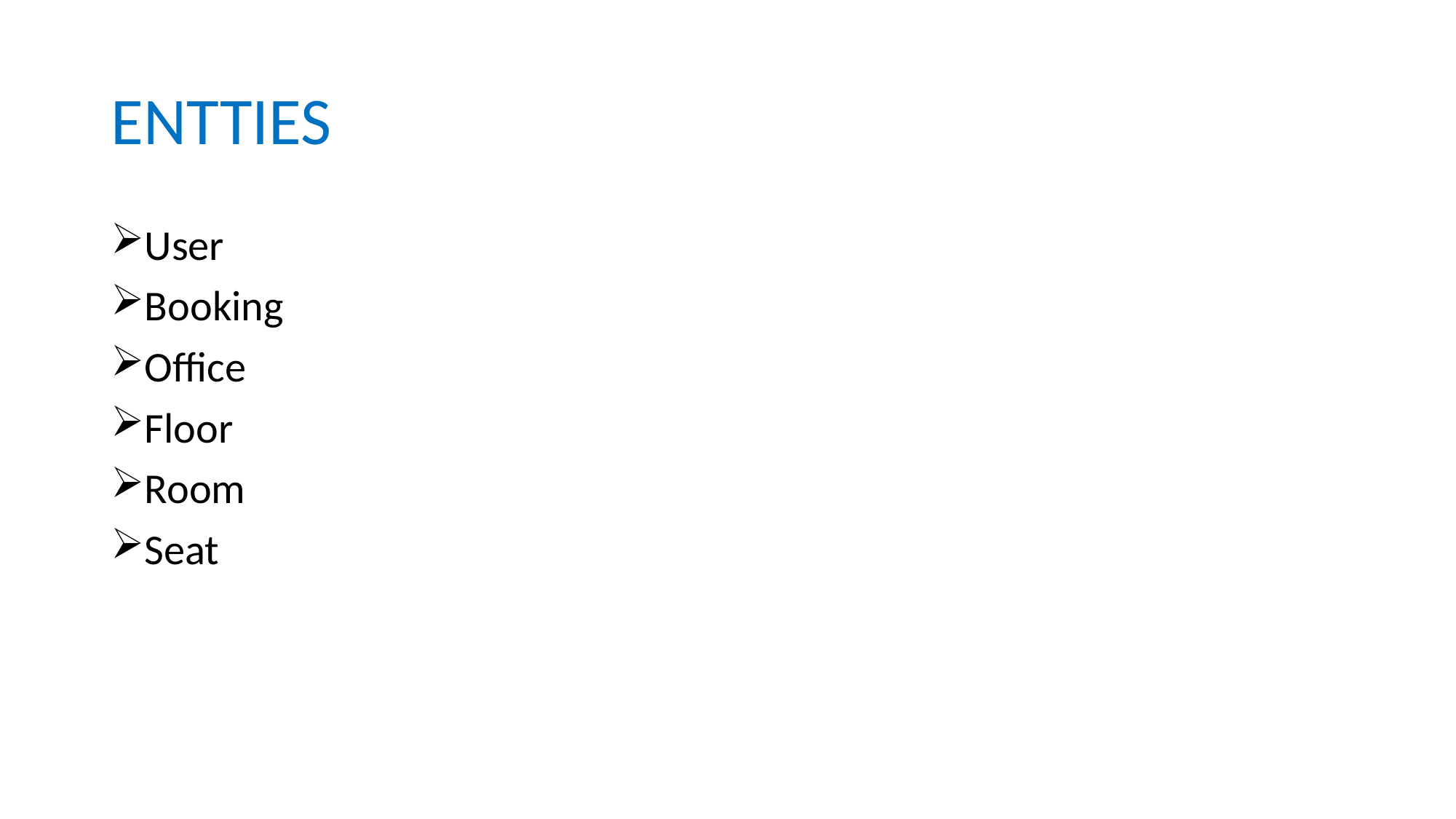

# ENTTIES
User
Booking
Office
Floor
Room
Seat